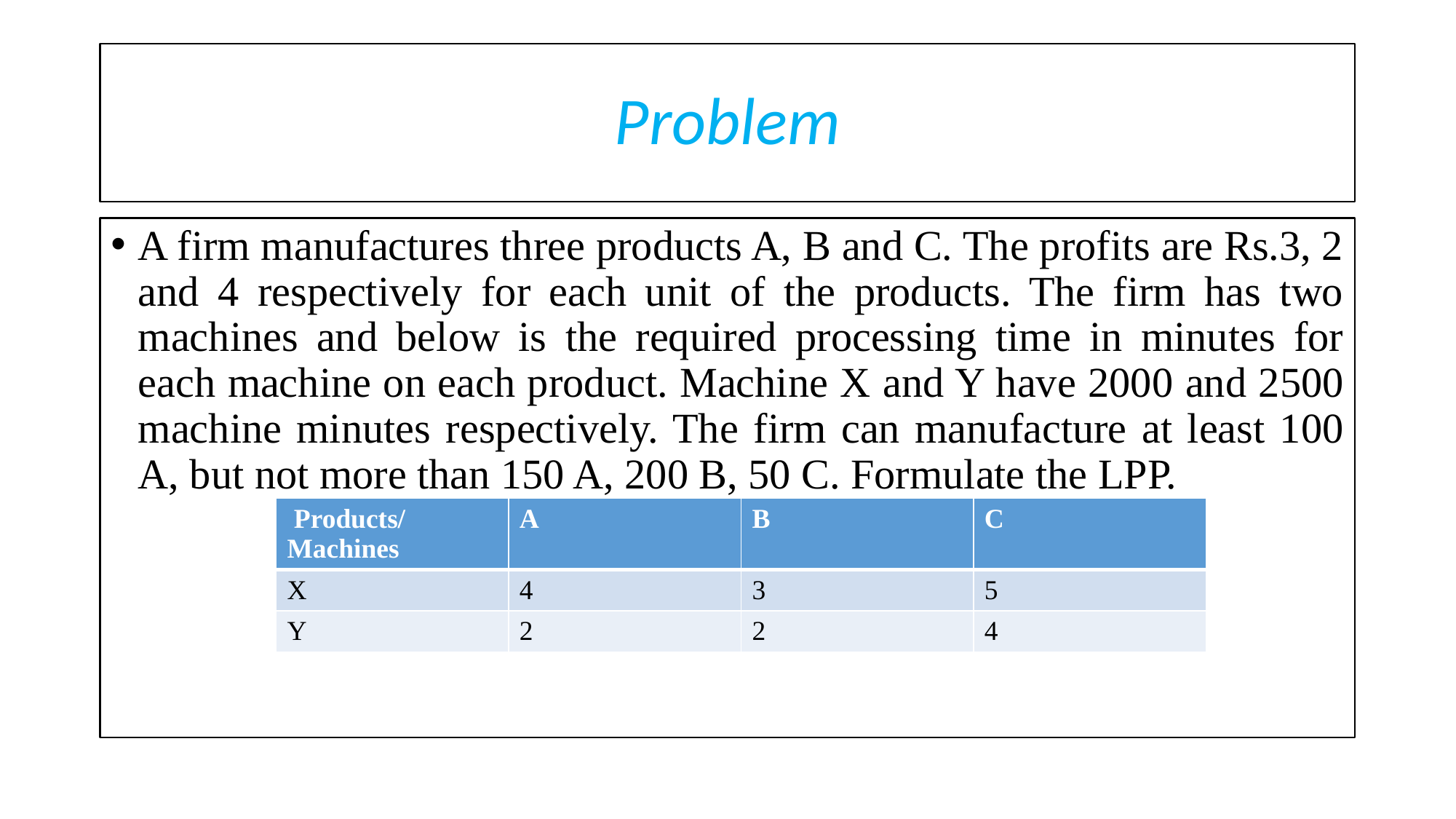

# Problem
A firm manufactures three products A, B and C. The profits are Rs.3, 2 and 4 respectively for each unit of the products. The firm has two machines and below is the required processing time in minutes for each machine on each product. Machine X and Y have 2000 and 2500 machine minutes respectively. The firm can manufacture at least 100 A, but not more than 150 A, 200 B, 50 C. Formulate the LPP.
| Products/ Machines | A | B | C |
| --- | --- | --- | --- |
| X | 4 | 3 | 5 |
| Y | 2 | 2 | 4 |